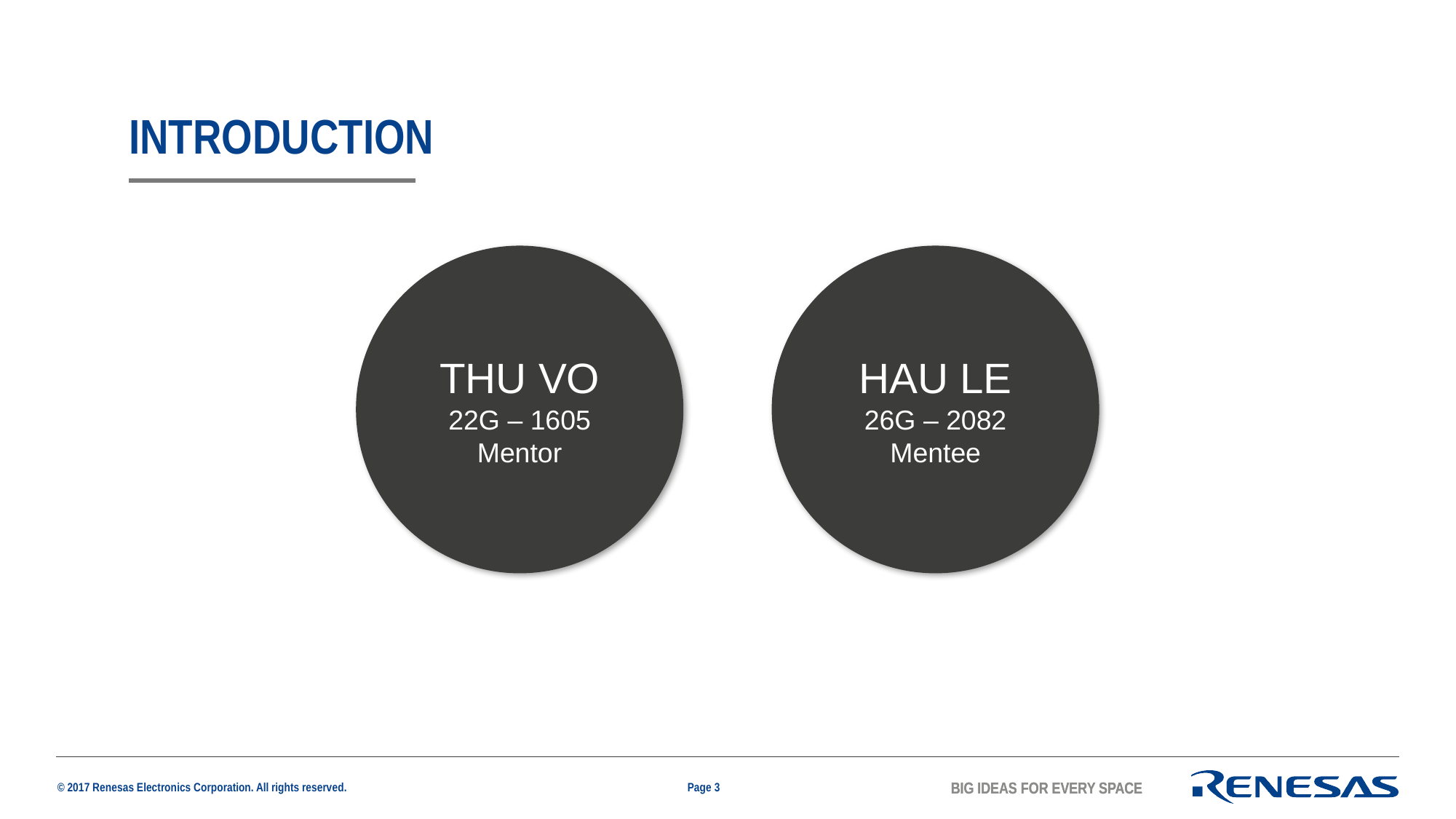

# INTRODUCTION
THU VO
22G – 1605
Mentor
HAU LE
26G – 2082
Mentee
Page 3